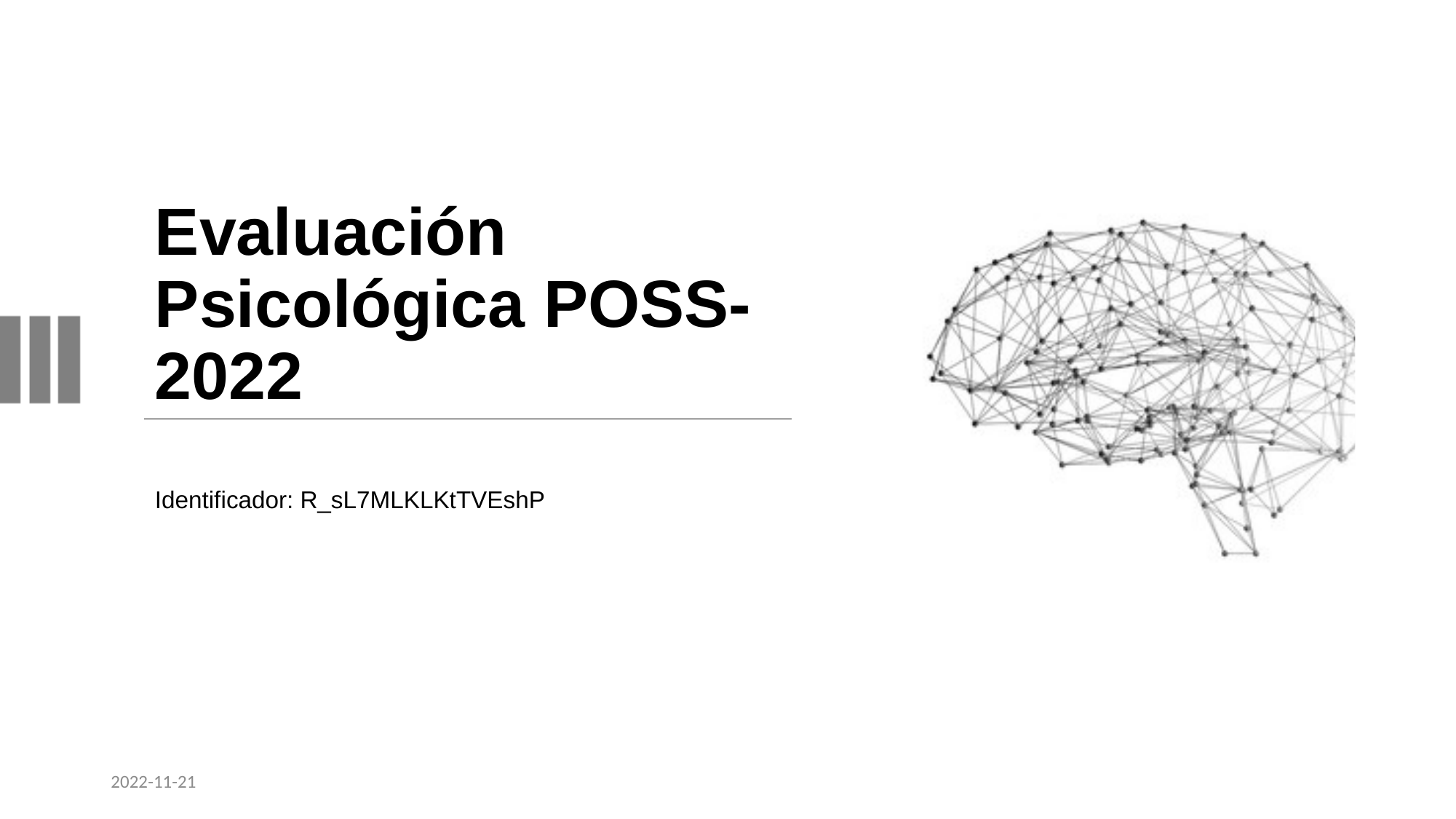

# Evaluación Psicológica POSS-2022
Identificador: R_sL7MLKLKtTVEshP
2022-11-21